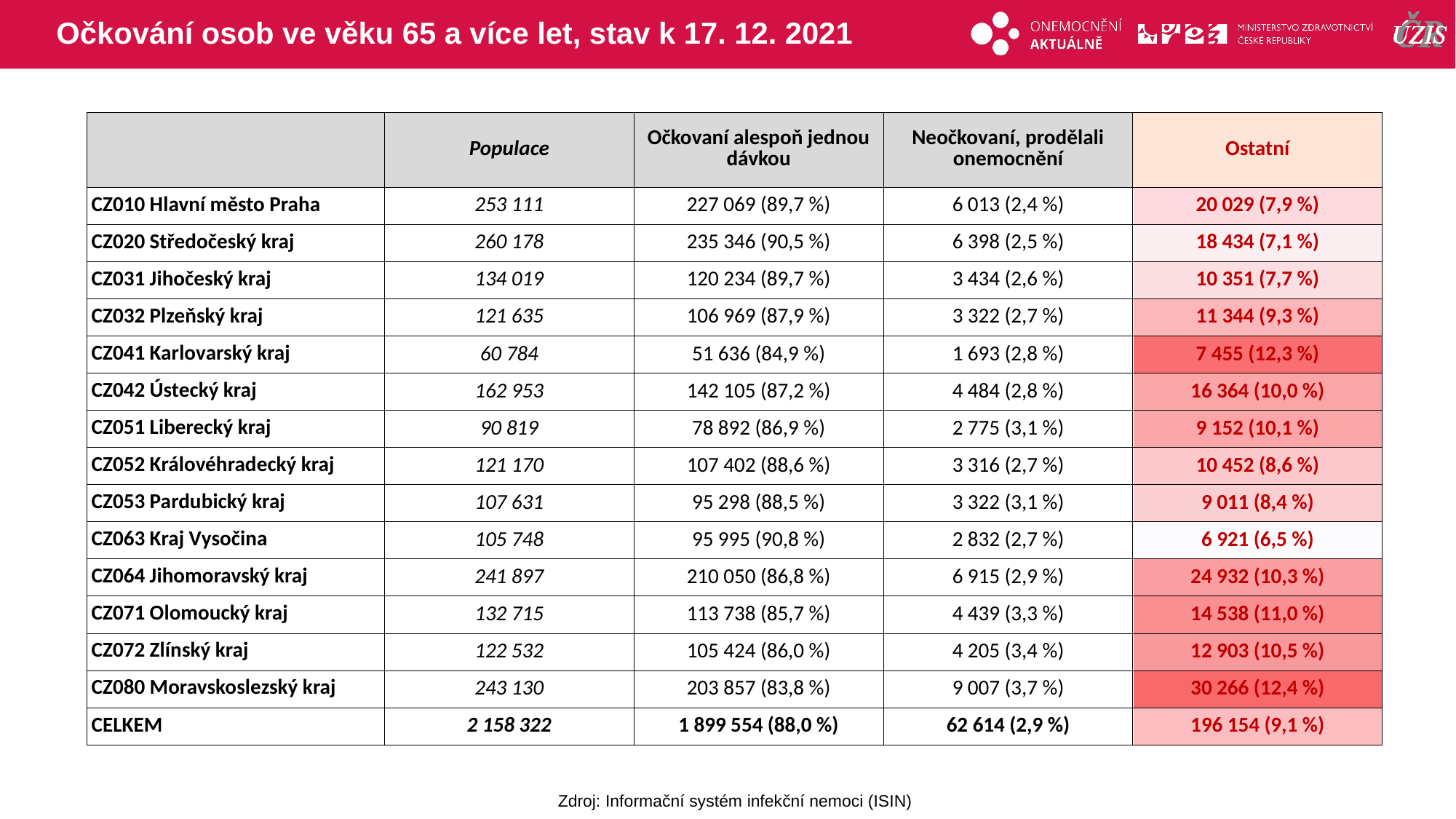

# Očkování osob ve věku 65 a více let, stav k 17. 12. 2021
|  | Populace | Očkovaní alespoň jednou dávkou | Neočkovaní, prodělali onemocnění | Ostatní |
| --- | --- | --- | --- | --- |
| CZ010 Hlavní město Praha | 253 111 | 227 069 (89,7 %) | 6 013 (2,4 %) | 20 029 (7,9 %) |
| CZ020 Středočeský kraj | 260 178 | 235 346 (90,5 %) | 6 398 (2,5 %) | 18 434 (7,1 %) |
| CZ031 Jihočeský kraj | 134 019 | 120 234 (89,7 %) | 3 434 (2,6 %) | 10 351 (7,7 %) |
| CZ032 Plzeňský kraj | 121 635 | 106 969 (87,9 %) | 3 322 (2,7 %) | 11 344 (9,3 %) |
| CZ041 Karlovarský kraj | 60 784 | 51 636 (84,9 %) | 1 693 (2,8 %) | 7 455 (12,3 %) |
| CZ042 Ústecký kraj | 162 953 | 142 105 (87,2 %) | 4 484 (2,8 %) | 16 364 (10,0 %) |
| CZ051 Liberecký kraj | 90 819 | 78 892 (86,9 %) | 2 775 (3,1 %) | 9 152 (10,1 %) |
| CZ052 Královéhradecký kraj | 121 170 | 107 402 (88,6 %) | 3 316 (2,7 %) | 10 452 (8,6 %) |
| CZ053 Pardubický kraj | 107 631 | 95 298 (88,5 %) | 3 322 (3,1 %) | 9 011 (8,4 %) |
| CZ063 Kraj Vysočina | 105 748 | 95 995 (90,8 %) | 2 832 (2,7 %) | 6 921 (6,5 %) |
| CZ064 Jihomoravský kraj | 241 897 | 210 050 (86,8 %) | 6 915 (2,9 %) | 24 932 (10,3 %) |
| CZ071 Olomoucký kraj | 132 715 | 113 738 (85,7 %) | 4 439 (3,3 %) | 14 538 (11,0 %) |
| CZ072 Zlínský kraj | 122 532 | 105 424 (86,0 %) | 4 205 (3,4 %) | 12 903 (10,5 %) |
| CZ080 Moravskoslezský kraj | 243 130 | 203 857 (83,8 %) | 9 007 (3,7 %) | 30 266 (12,4 %) |
| CELKEM | 2 158 322 | 1 899 554 (88,0 %) | 62 614 (2,9 %) | 196 154 (9,1 %) |
|  |
| --- |
|  |
|  |
|  |
|  |
|  |
|  |
|  |
|  |
|  |
|  |
|  |
|  |
|  |
|  |
Zdroj: Informační systém infekční nemoci (ISIN)